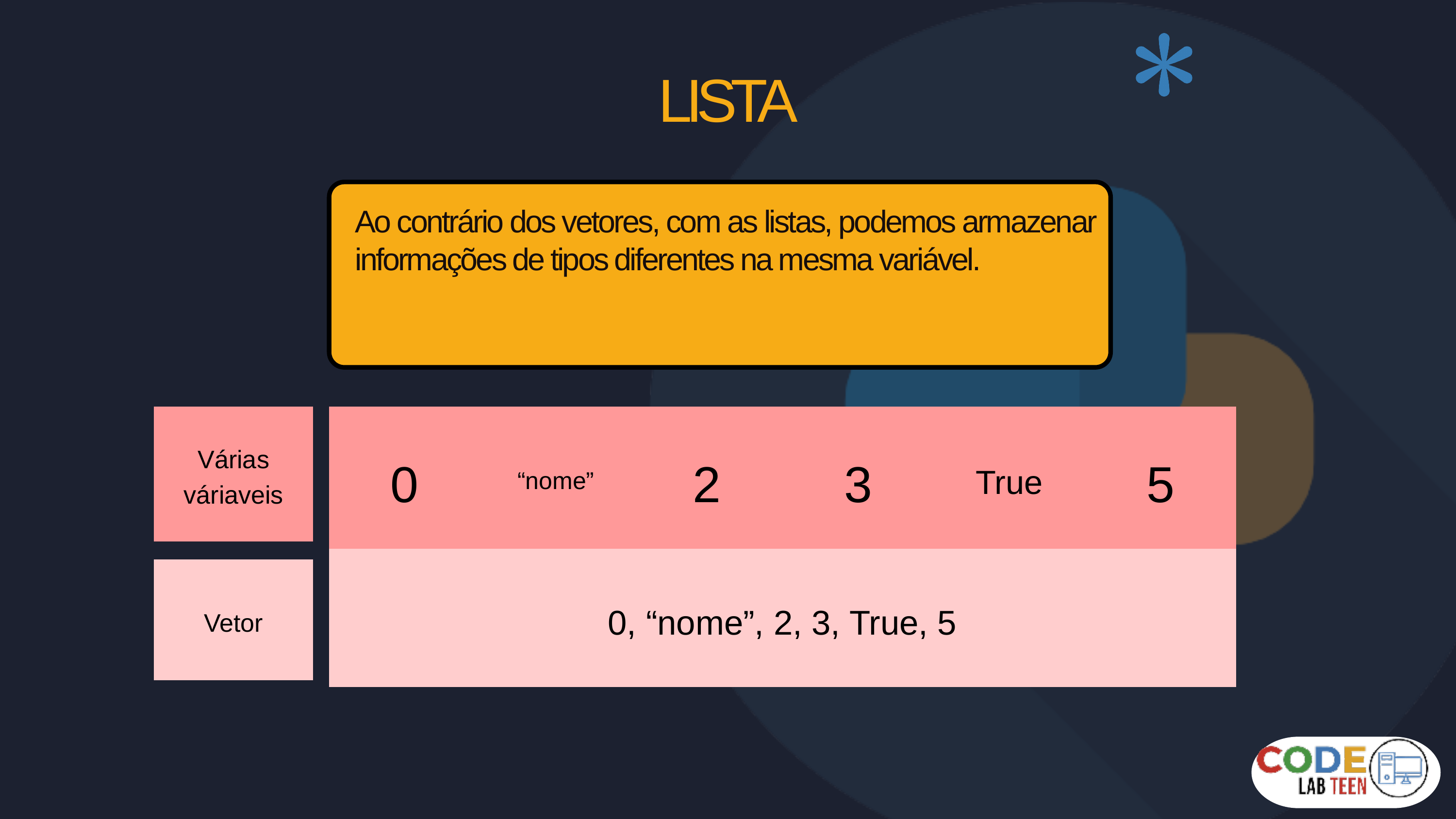

LISTA

Ao contrário dos vetores, com as listas, podemos armazenar informações de tipos diferentes na mesma variável.
| Várias váriaveis |
| --- |
| 0 | “nome” | 2 | 3 | True | 5 |
| --- | --- | --- | --- | --- | --- |
| 0, “nome”, 2, 3, True, 5 | 0, “nome”, 2, 3, True, 5 | 0, “nome”, 2, 3, True, 5 | 0, “nome”, 2, 3, True, 5 | 0, “nome”, 2, 3, True, 5 | 0, “nome”, 2, 3, True, 5 |
| Vetor |
| --- |